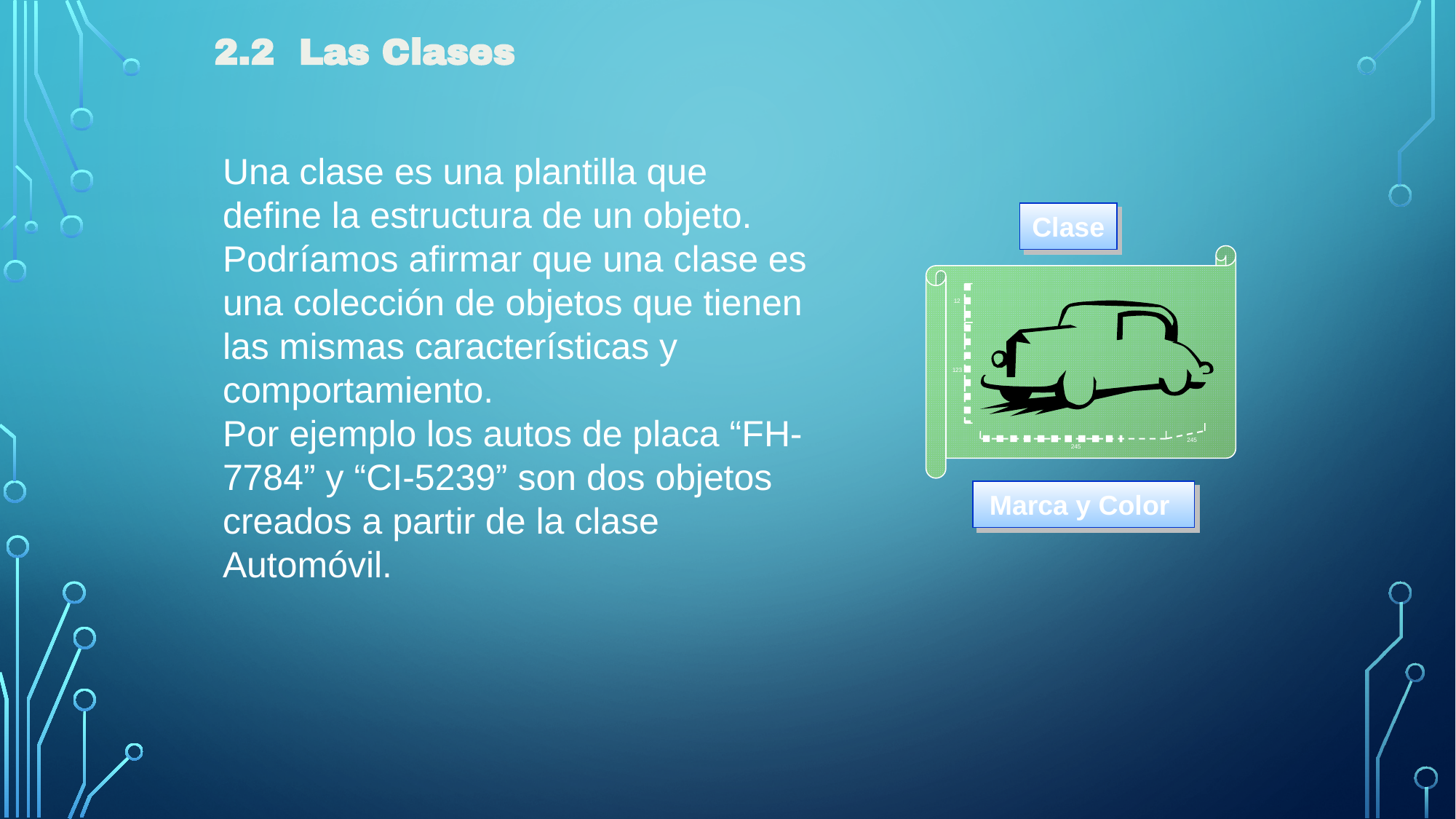

2.2  Las Clases
Una clase es una plantilla que define la estructura de un objeto.
Podríamos afirmar que una clase es una colección de objetos que tienen las mismas características y comportamiento.
Por ejemplo los autos de placa “FH-7784” y “CI-5239” son dos objetos creados a partir de la clase Automóvil.

Clase

12

123

245
245

Marca y Color